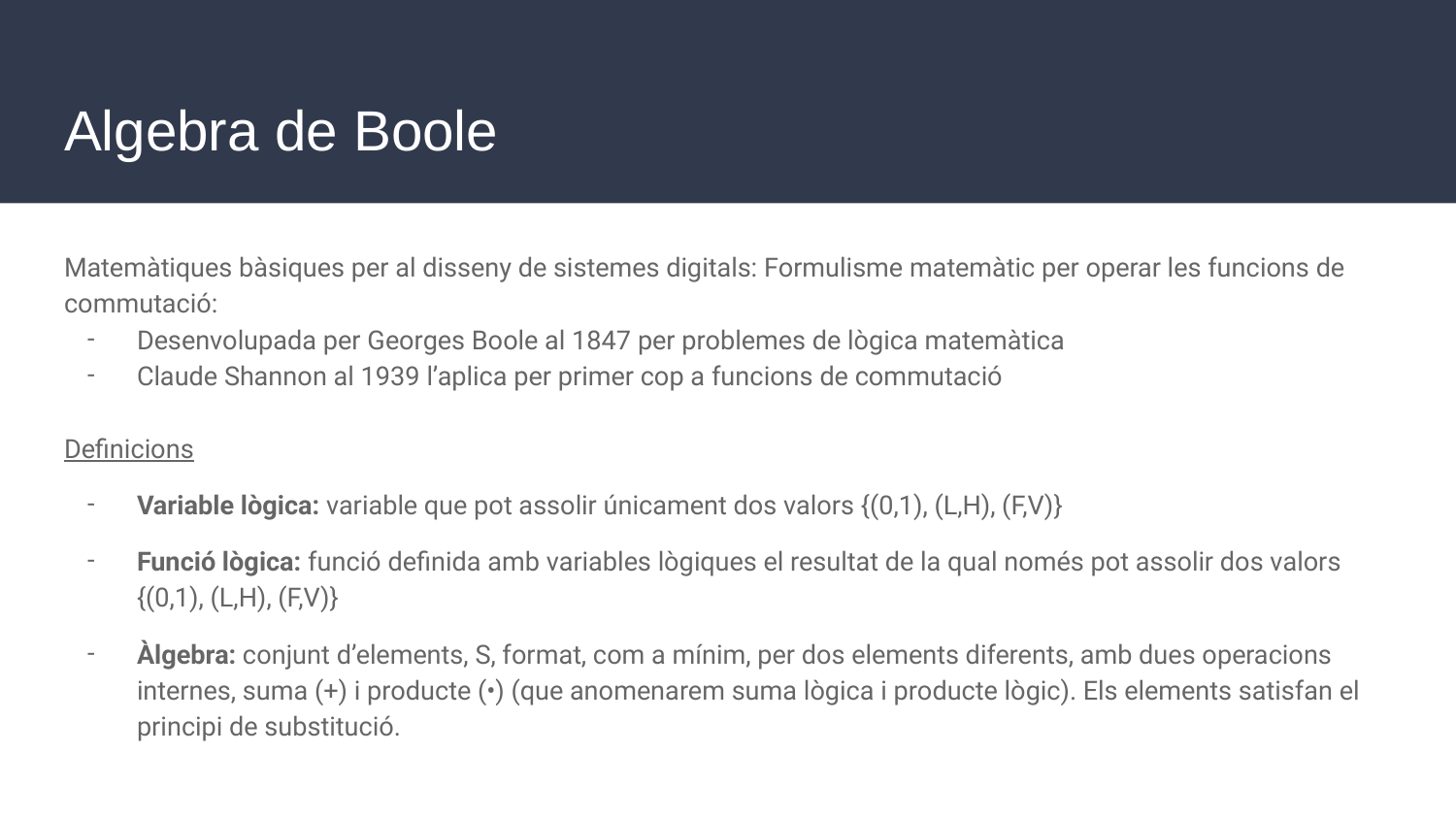

# Algebra de Boole
Matemàtiques bàsiques per al disseny de sistemes digitals: Formulisme matemàtic per operar les funcions de commutació:
Desenvolupada per Georges Boole al 1847 per problemes de lògica matemàtica
Claude Shannon al 1939 l’aplica per primer cop a funcions de commutació

Definicions
Variable lògica: variable que pot assolir únicament dos valors {(0,1), (L,H), (F,V)}
Funció lògica: funció definida amb variables lògiques el resultat de la qual només pot assolir dos valors {(0,1), (L,H), (F,V)}
Àlgebra: conjunt d’elements, S, format, com a mínim, per dos elements diferents, amb dues operacions internes, suma (+) i producte (•) (que anomenarem suma lògica i producte lògic). Els elements satisfan el principi de substitució.